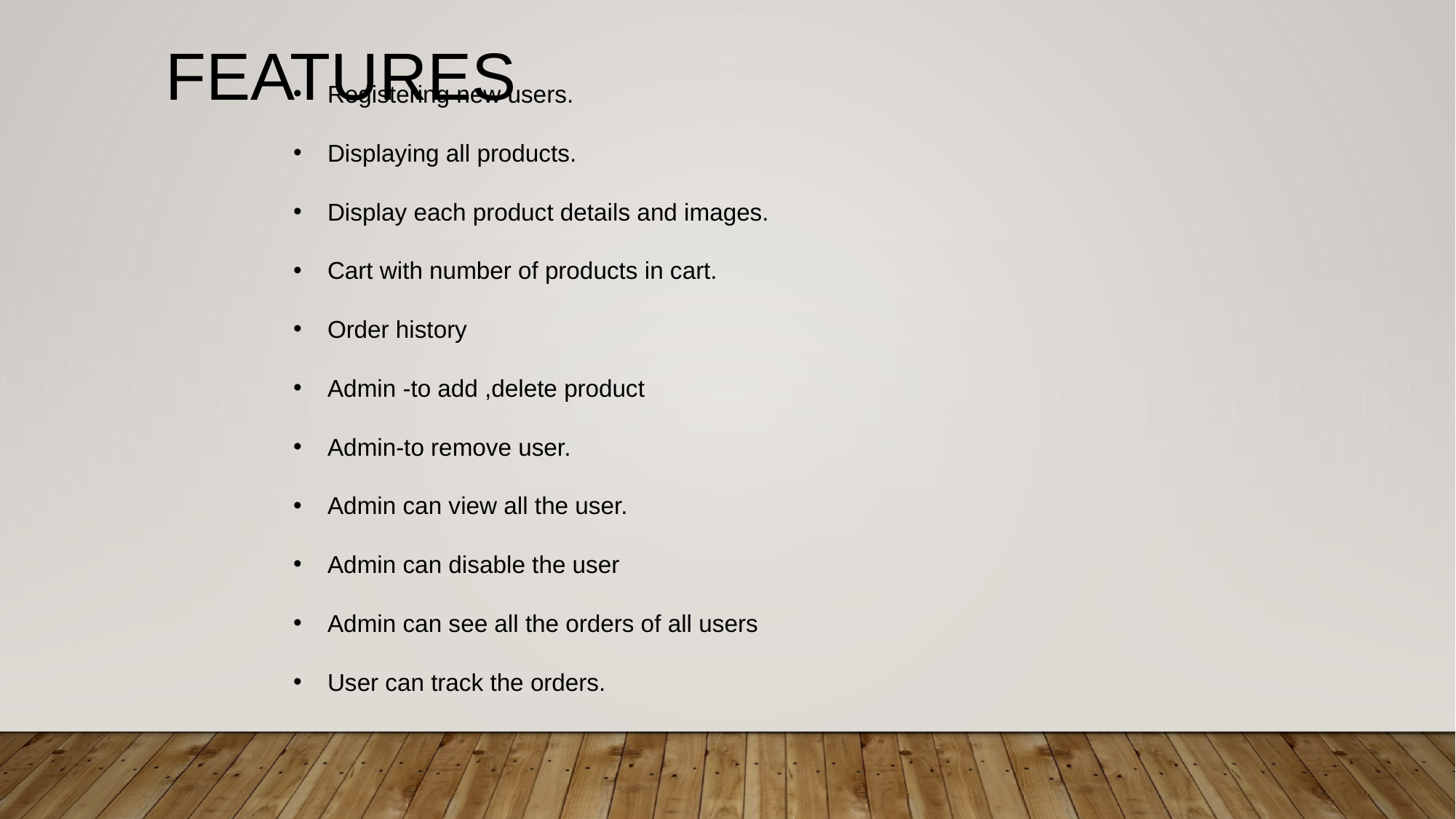

# FEATURES
Registering new users.
Displaying all products.
Display each product details and images.
Cart with number of products in cart.
Order history
Admin -to add ,delete product
Admin-to remove user.
Admin can view all the user.
Admin can disable the user
Admin can see all the orders of all users
User can track the orders.